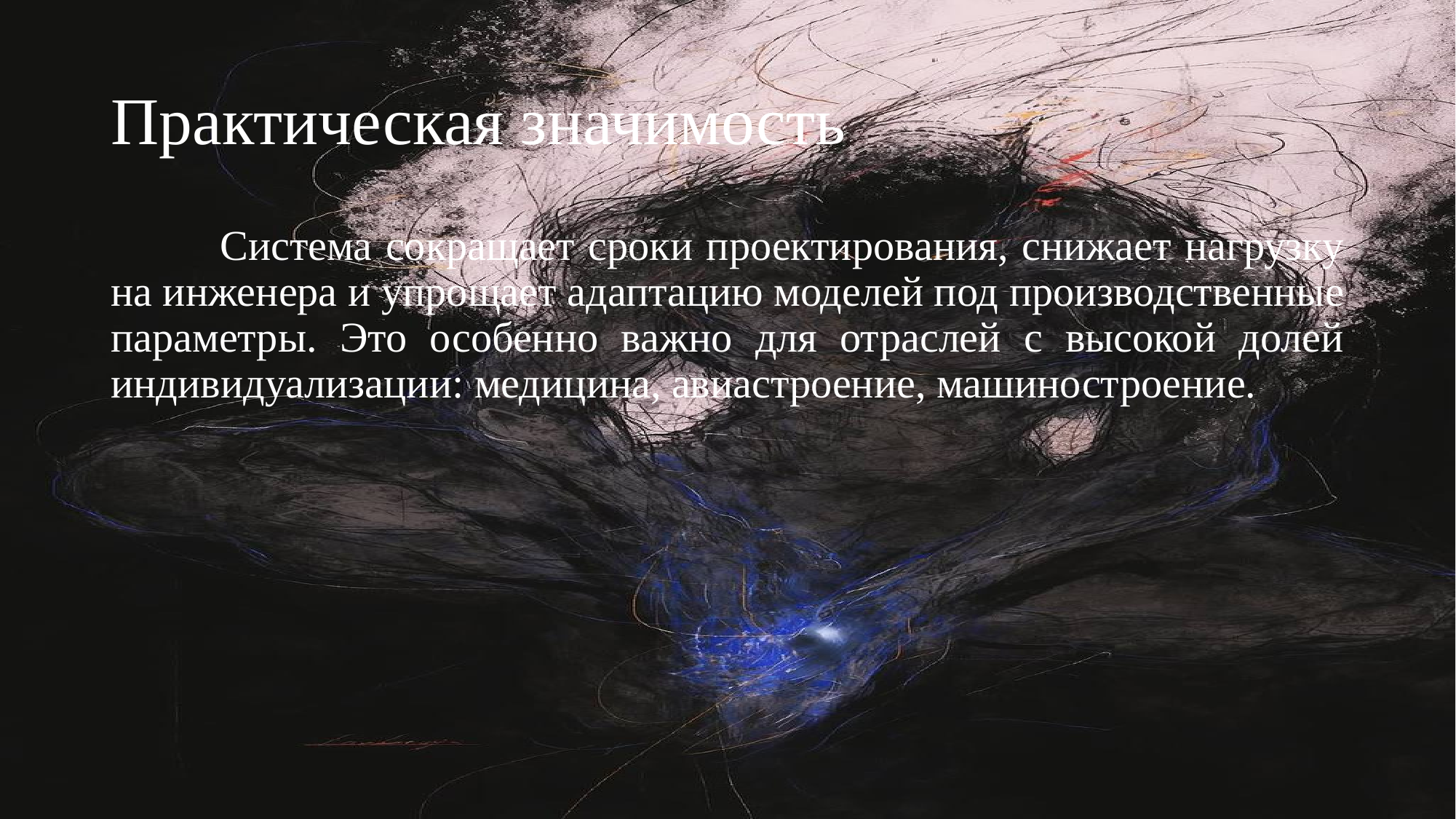

# Практическая значимость
	Система сокращает сроки проектирования, снижает нагрузку на инженера и упрощает адаптацию моделей под производственные параметры. Это особенно важно для отраслей с высокой долей индивидуализации: медицина, авиастроение, машиностроение.